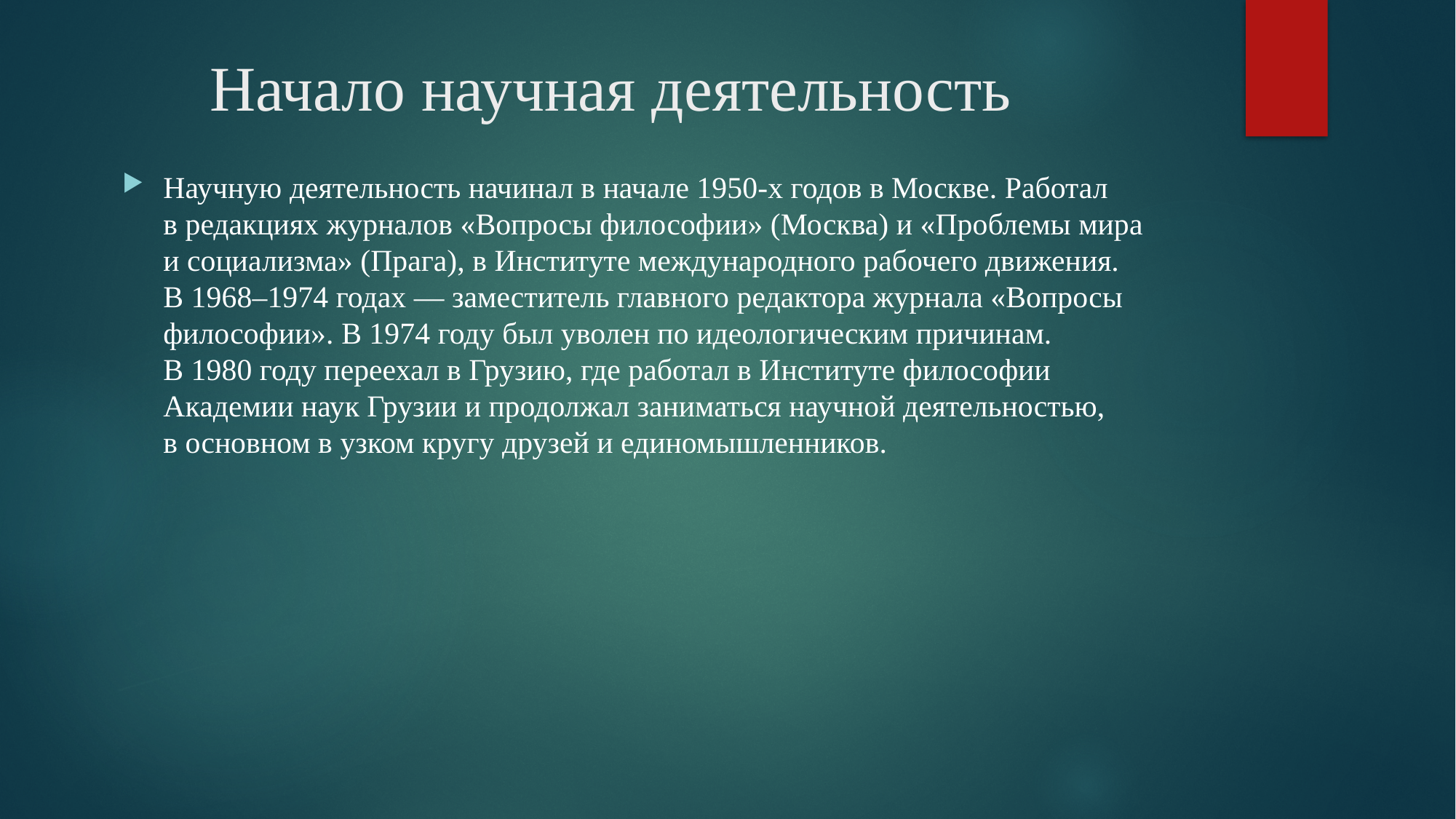

# Начало научная деятельность
Научную деятельность начинал в начале 1950-х годов в Москве. Работал в редакциях журналов «Вопросы философии» (Москва) и «Проблемы мира и социализма» (Прага), в Институте международного рабочего движения. В 1968–1974 годах — заместитель главного редактора журнала «Вопросы философии». В 1974 году был уволен по идеологическим причинам. В 1980 году переехал в Грузию, где работал в Институте философии Академии наук Грузии и продолжал заниматься научной деятельностью, в основном в узком кругу друзей и единомышленников.